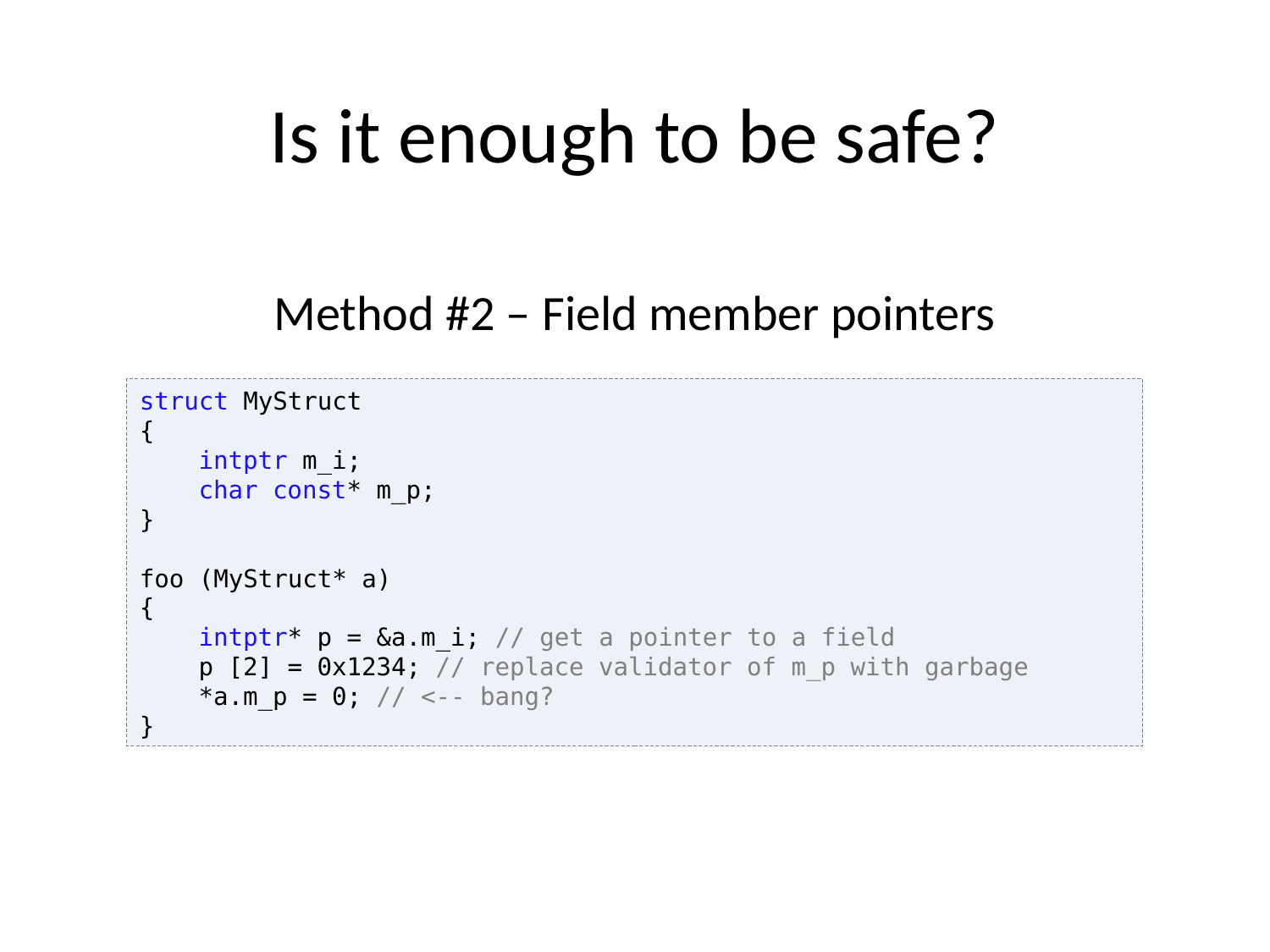

# Is it enough to be safe?
Method #2 – Field member pointers
struct MyStruct
{
    intptr m_i;
    char const* m_p;
}

foo (MyStruct* a)
{
    intptr* p = &a.m_i; // get a pointer to a field
    p [2] = 0x1234; // replace validator of m_p with garbage
    *a.m_p = 0; // <-- bang?
}